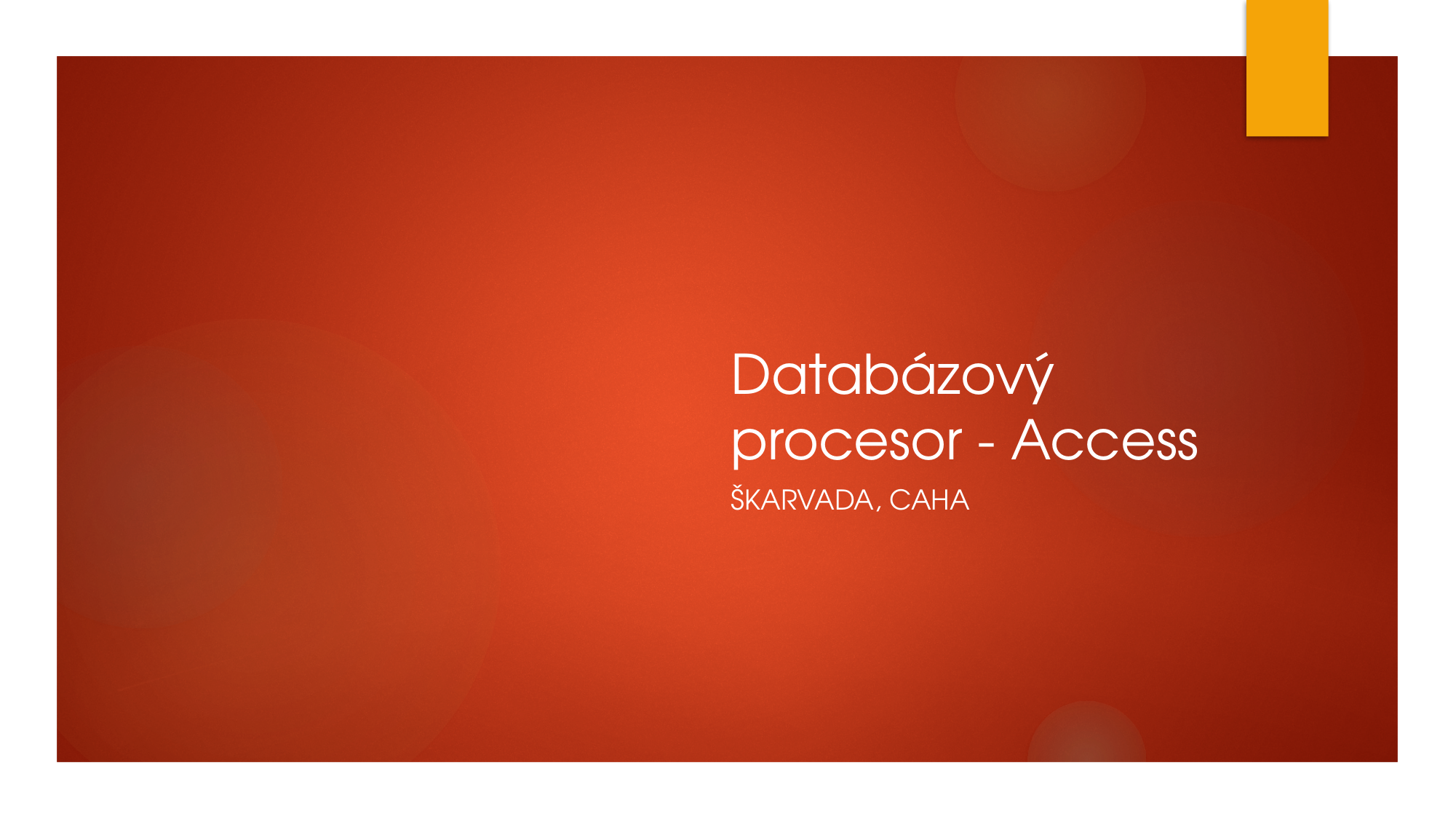

# Databázový procesor - Access
Škarvada, Caha